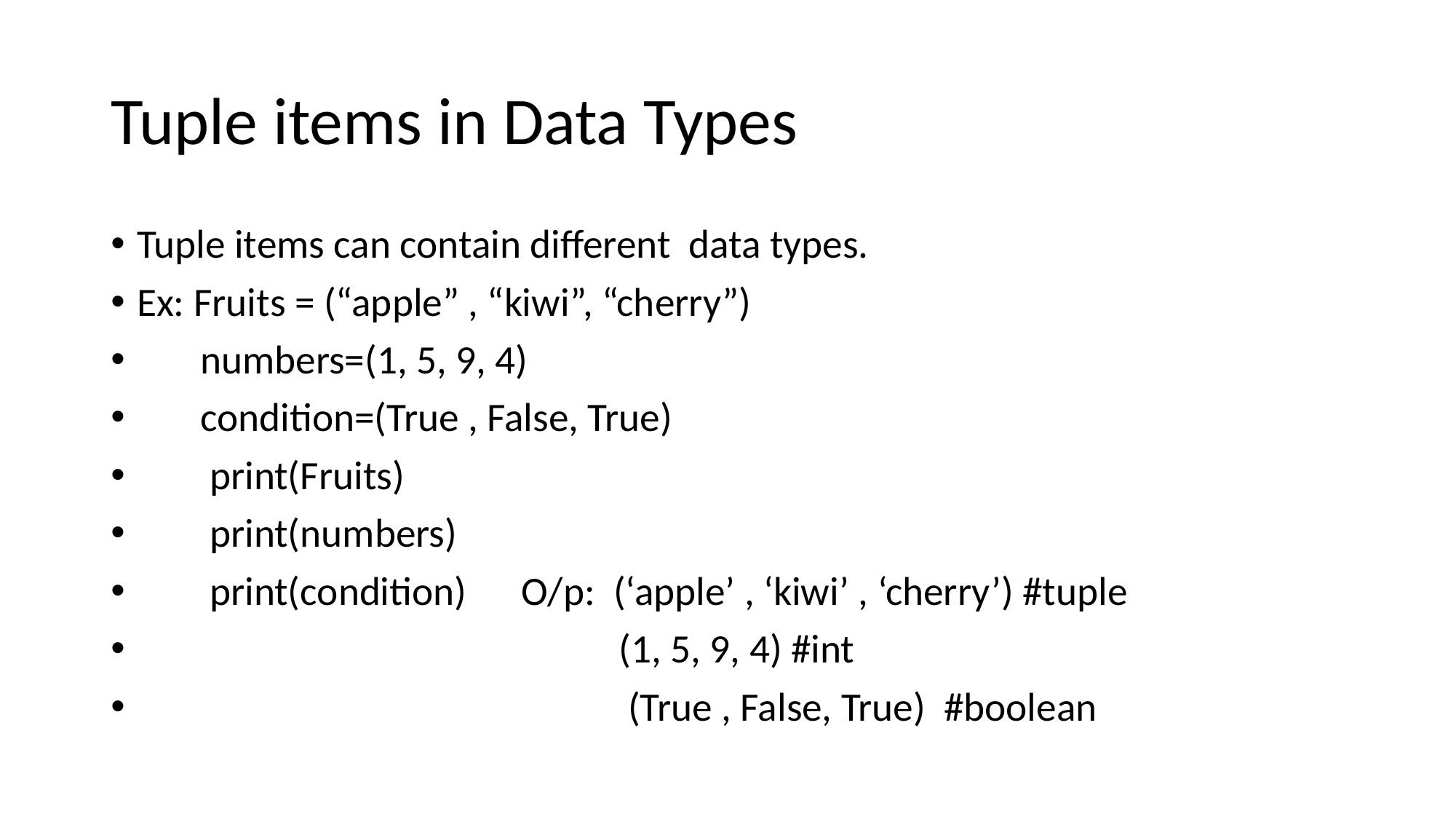

# Tuple items in Data Types
Tuple items can contain different  data types.
Ex: Fruits = (“apple” , “kiwi”, “cherry”)
       numbers=(1, 5, 9, 4)
       condition=(True , False, True)
        print(Fruits)
        print(numbers)
        print(condition)      O/p:  (‘apple’ , ‘kiwi’ , ‘cherry’) #tuple
                                                     (1, 5, 9, 4) #int
                                                      (True , False, True)  #boolean